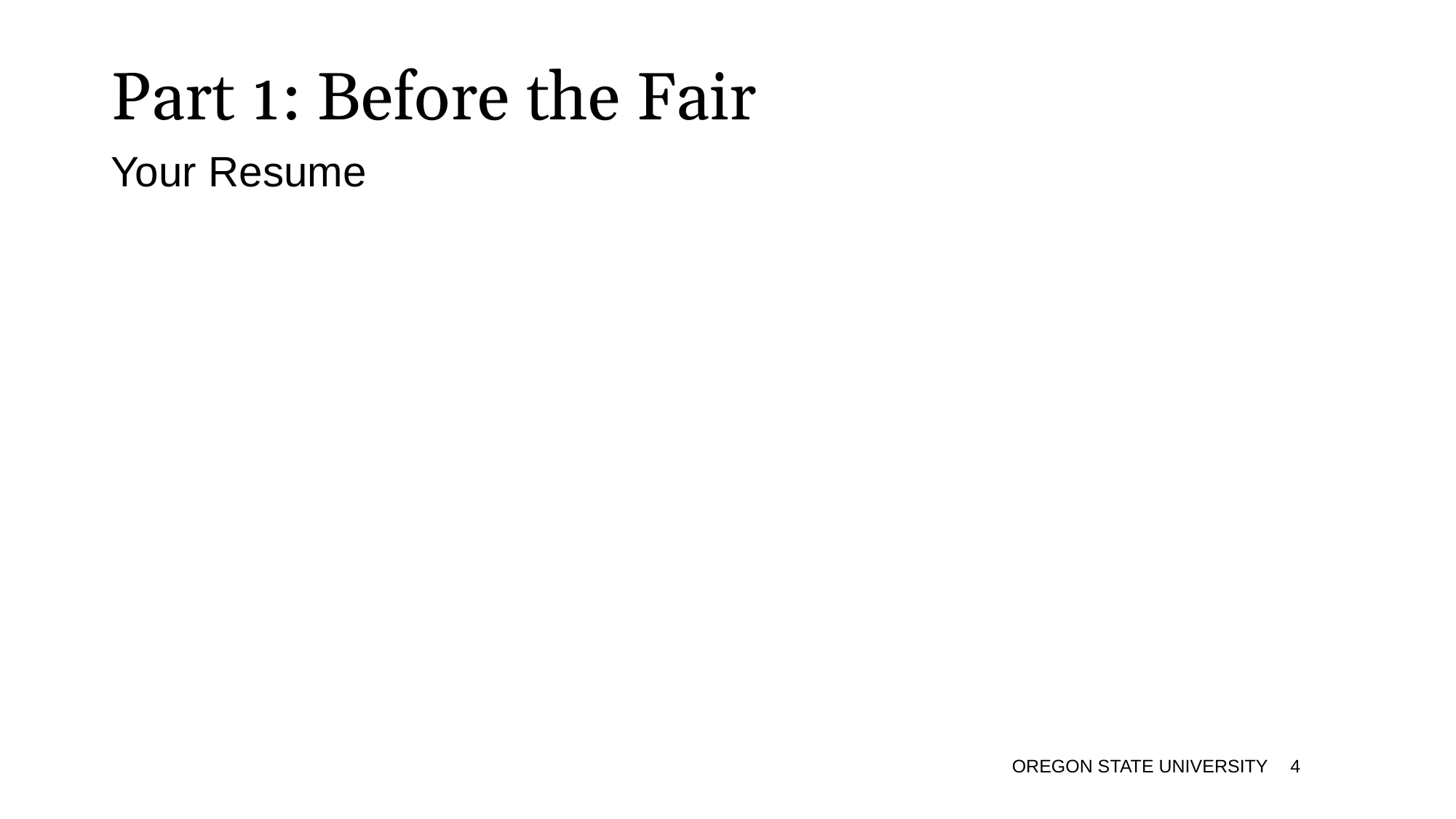

# Part 1: Before the Fair
Your Resume

OREGON STATE UNIVERSITY
4